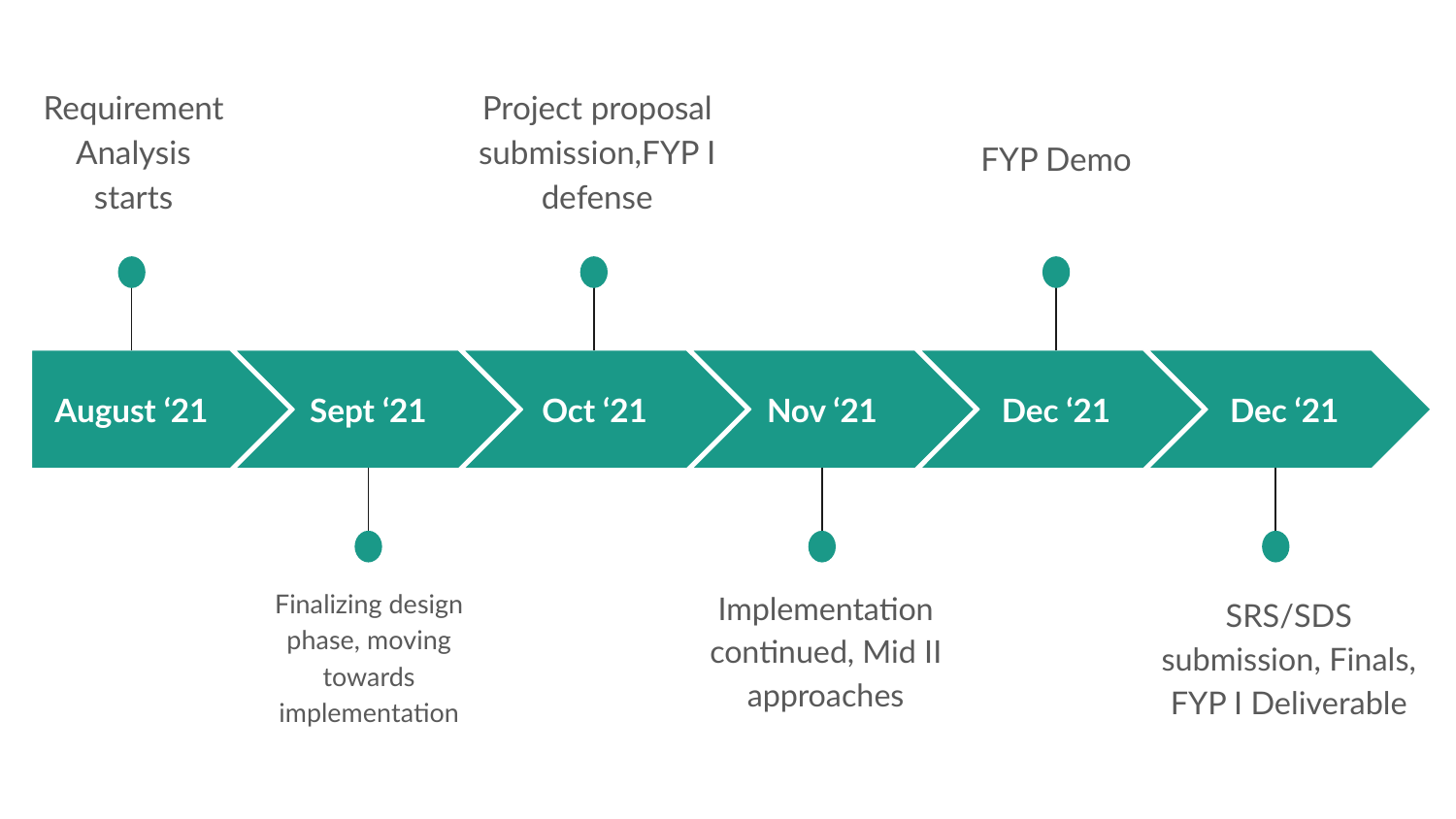

Requirement Analysis starts
Project proposal submission,FYP I defense
FYP Demo

August ‘21
Sept ‘21
Oct ‘21
Nov ‘21
Dec ‘21
Dec ‘21

SRS/SDS submission, Finals, FYP I Deliverable
Finalizing design phase, moving towards implementation
Implementation continued, Mid II approaches